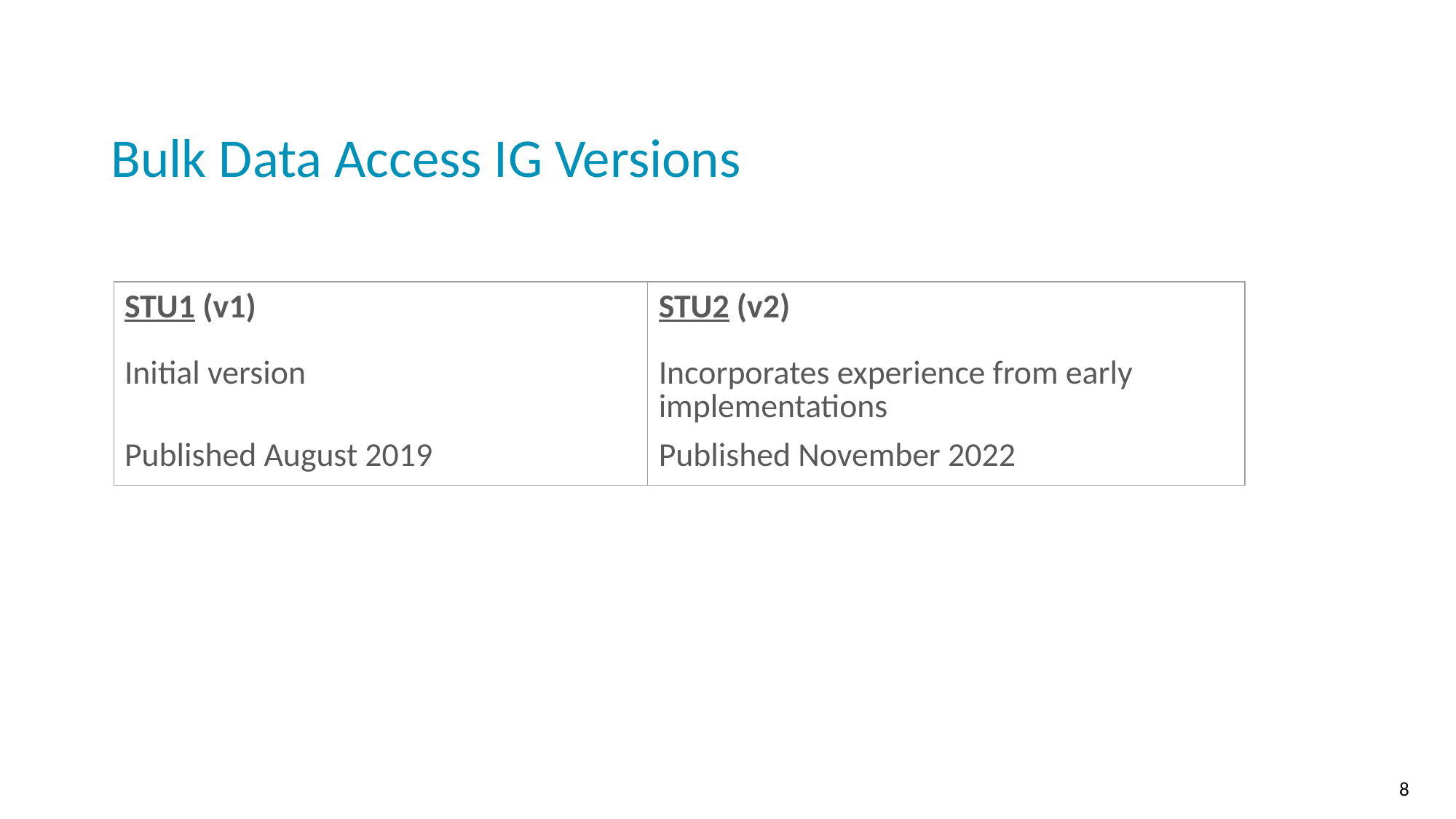

# Bulk Data Access IG Versions
| STU1 (v1) Initial version Published August 2019 | STU2 (v2) Incorporates experience from early implementations Published November 2022 |
| --- | --- |